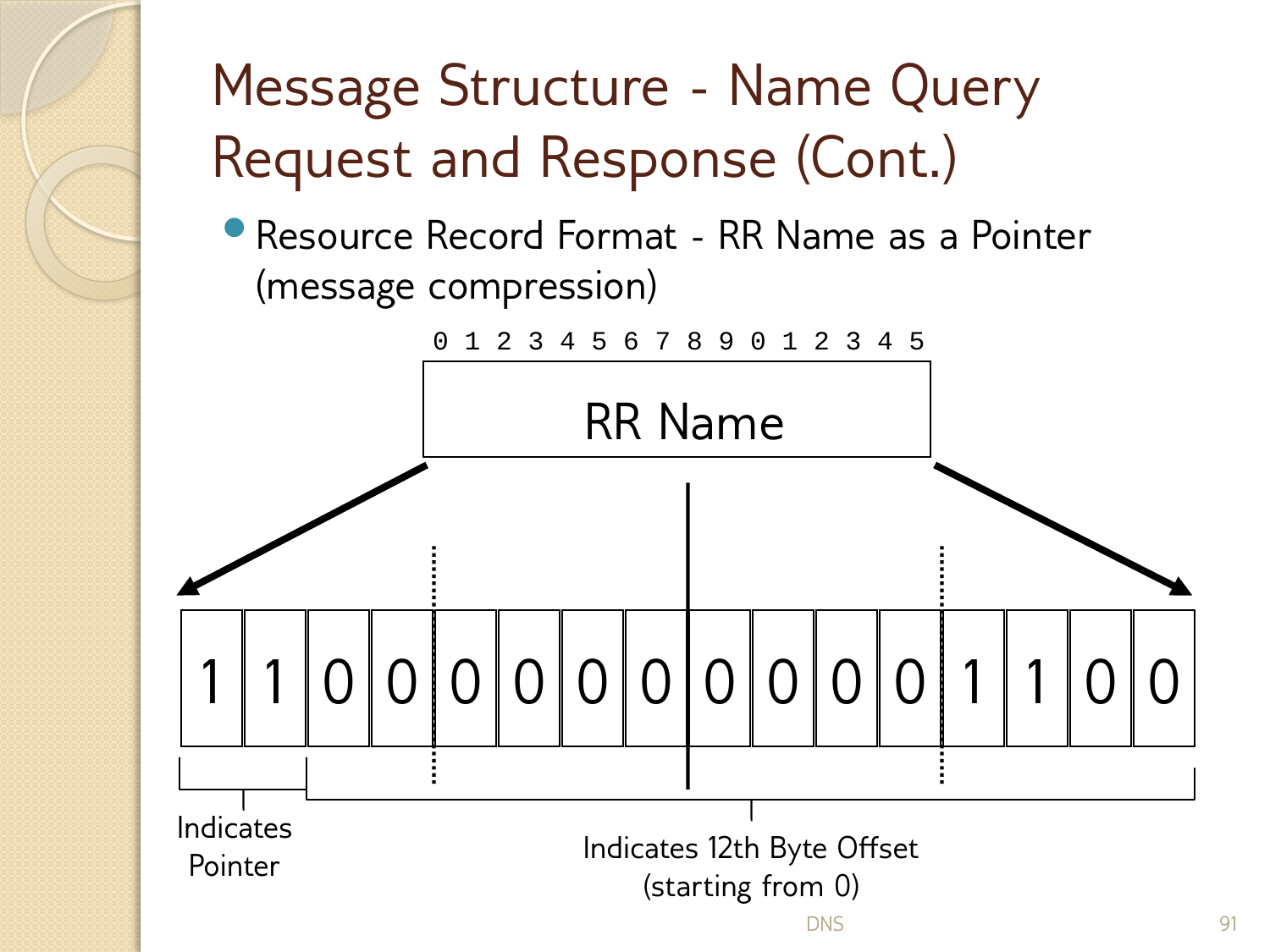

# Message Structure - Name Query Request and Response (Cont.)
Resource Record Format - RR Name as a Pointer (message compression)
0 1 2 3 4 5 6 7 8 9 0 1 2 3 4 5

RR Name

1
1
0
0
0
0
0
0
0
0
0
0
1
1
0
0

Indicates
Pointer

Indicates 12th Byte Offset (starting from 0)
DNS
91